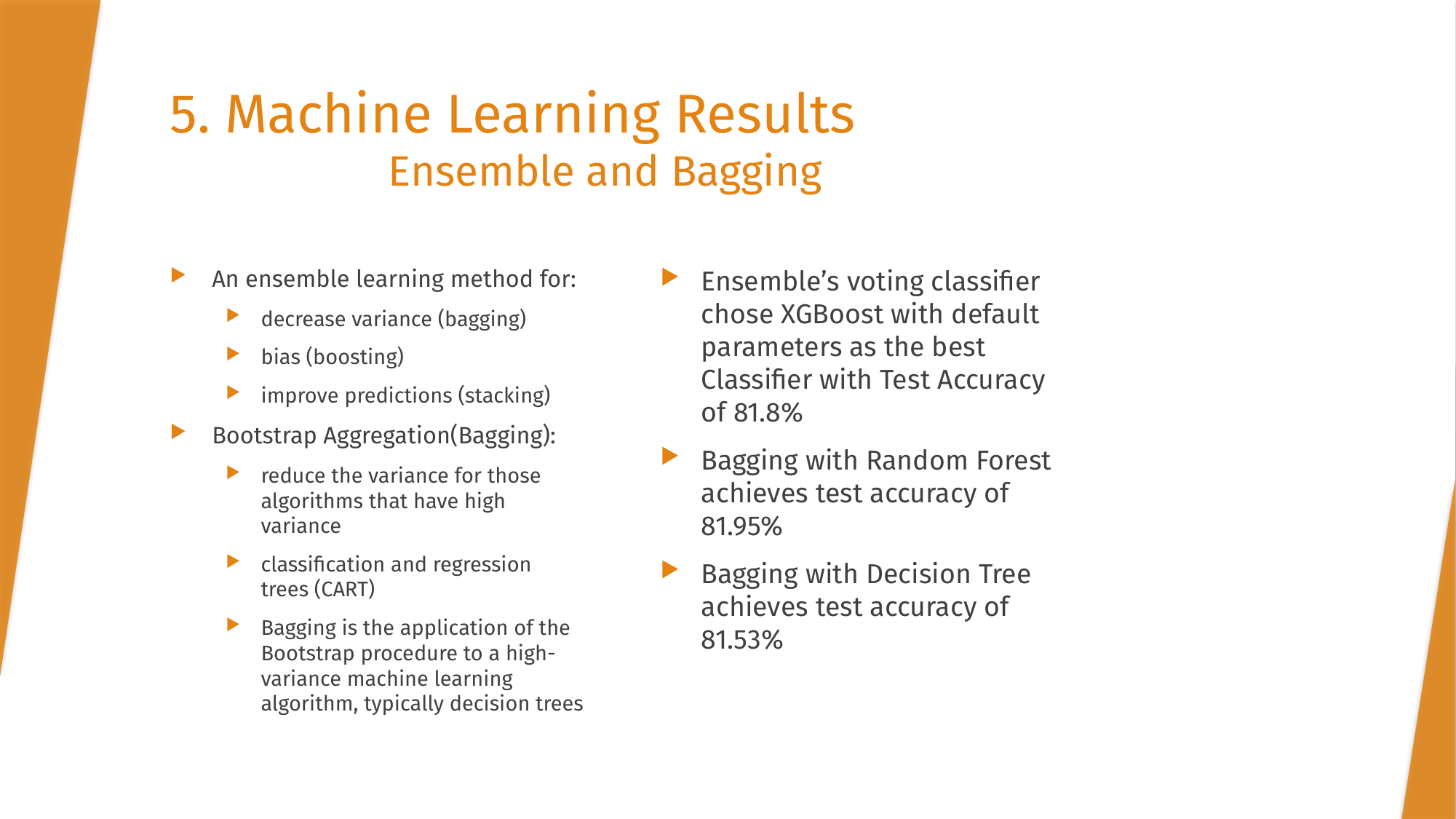

# 5. Machine Learning Results Ensemble and Bagging
Ensemble’s voting classifier chose XGBoost with default parameters as the best Classifier with Test Accuracy of 81.8%
Bagging with Random Forest achieves test accuracy of 81.95%
Bagging with Decision Tree achieves test accuracy of 81.53%
An ensemble learning method for:
decrease variance (bagging)
bias (boosting)
improve predictions (stacking)
Bootstrap Aggregation(Bagging):
reduce the variance for those algorithms that have high variance
classification and regression trees (CART)
Bagging is the application of the Bootstrap procedure to a high-variance machine learning algorithm, typically decision trees